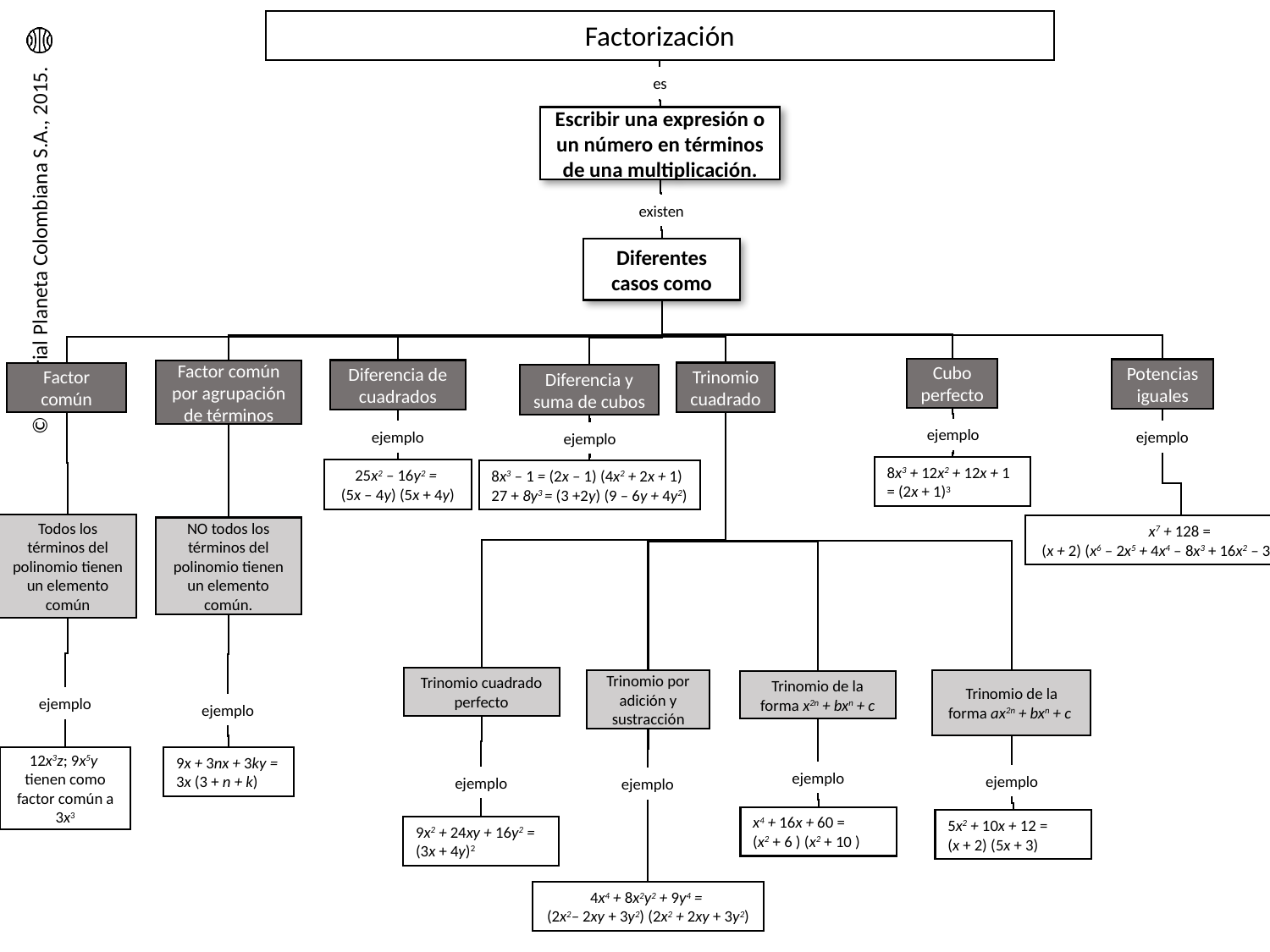

Factorización
es
Escribir una expresión o un número en términos de una multiplicación.
existen
Diferentes casos como
Cubo perfecto
Potencias iguales
Diferencia de cuadrados
Factor común por agrupación de términos
Trinomio cuadrado
Factor común
Diferencia y suma de cubos
ejemplo
ejemplo
ejemplo
ejemplo
8x3 + 12x2 + 12x + 1 = (2x + 1)3
25x2 – 16y2 =
(5x – 4y) (5x + 4y)
8x3 – 1 = (2x – 1) (4x2 + 2x + 1)
27 + 8y3 = (3 +2y) (9 – 6y + 4y2)
Todos los términos del polinomio tienen un elemento común
x7 + 128 =
(x + 2) (x6 – 2x5 + 4x4 – 8x3 + 16x2 – 32x + 64)
NO todos los términos del polinomio tienen un elemento común.
Trinomio cuadrado perfecto
Trinomio de la forma ax2n + bxn + c
Trinomio por adición y sustracción
Trinomio de la forma x2n + bxn + c
ejemplo
ejemplo
12x3z; 9x5y  tienen como factor común a 3x3
9x + 3nx + 3ky =
3x (3 + n + k)
ejemplo
ejemplo
ejemplo
ejemplo
x4 + 16x + 60 =
(x2 + 6 ) (x2 + 10 )
5x2 + 10x + 12 =
(x + 2) (5x + 3)
9x2 + 24xy + 16y2 = (3x + 4y)2
4x4 + 8x2y2 + 9y4 =
(2x2– 2xy + 3y2) (2x2 + 2xy + 3y2)